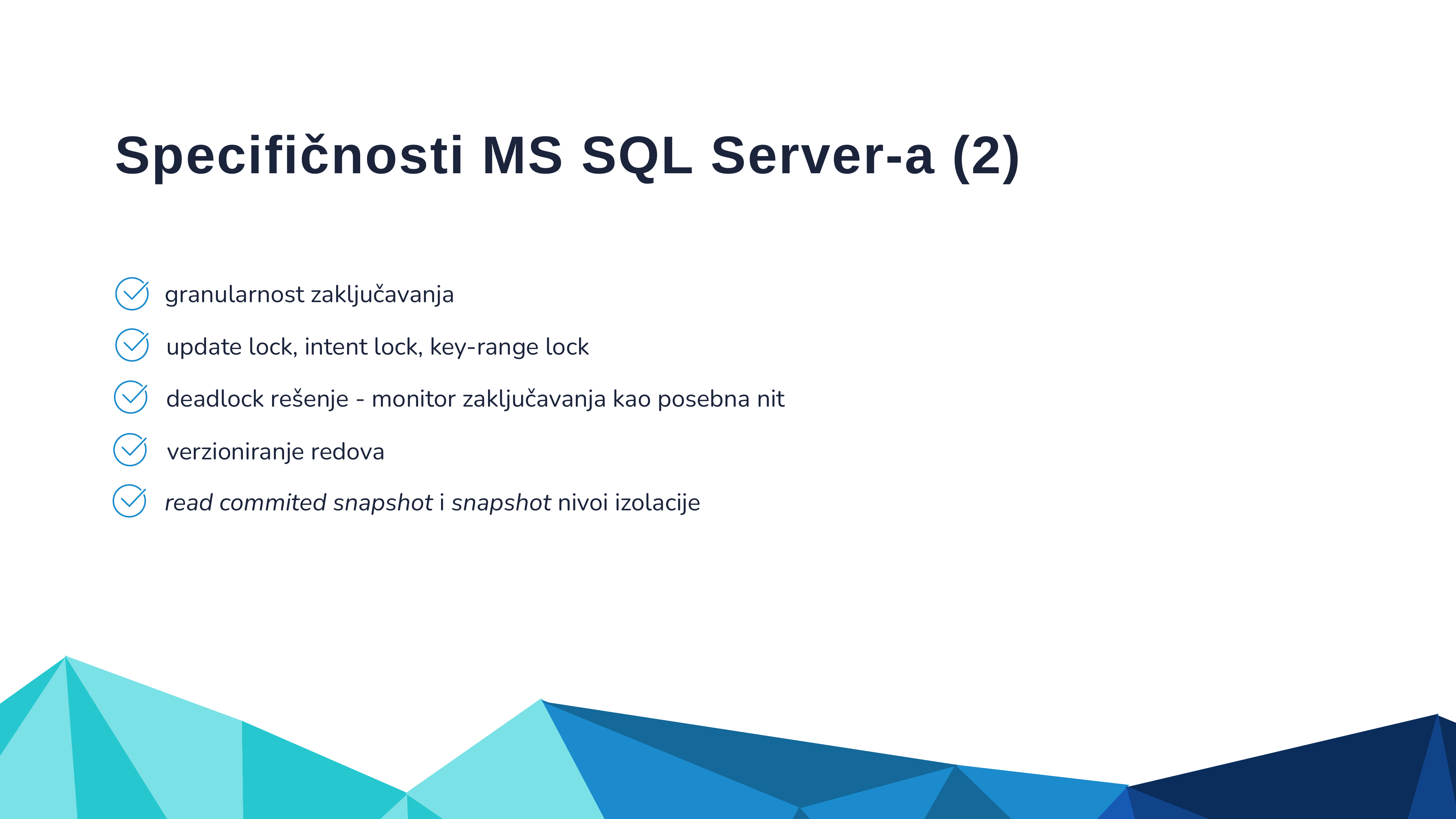

Specifičnosti MS SQL Server-a (2)
granularnost zaključavanja

update lock, intent lock, key-range lock

deadlock rešenje - monitor zaključavanja kao posebna nit

verzioniranje redova

read commited snapshot i snapshot nivoi izolacije